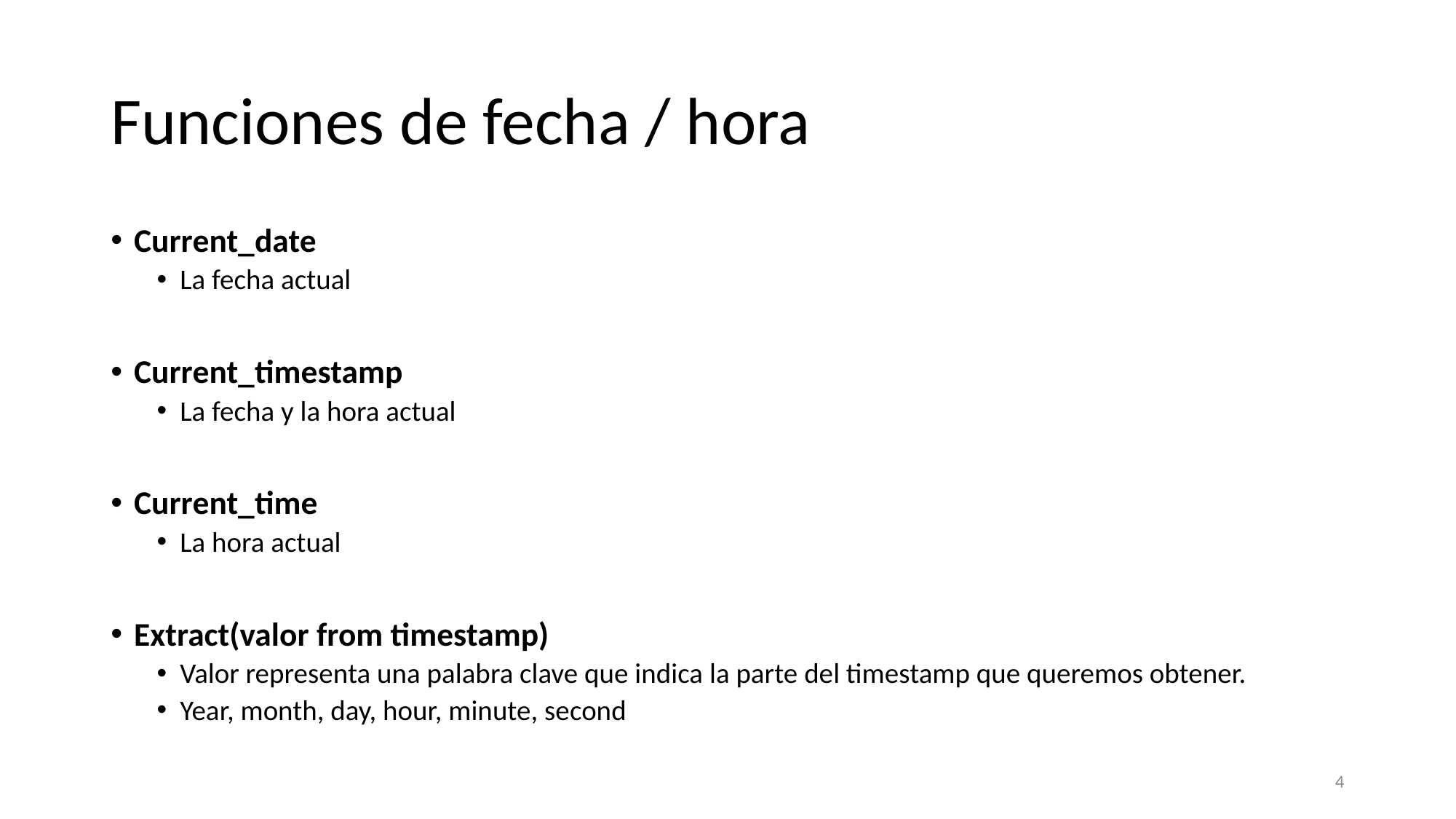

# Funciones de fecha / hora
Current_date
La fecha actual

Current_timestamp
La fecha y la hora actual

Current_time
La hora actual

Extract(valor from timestamp)
Valor representa una palabra clave que indica la parte del timestamp que queremos obtener.
Year, month, day, hour, minute, second
4